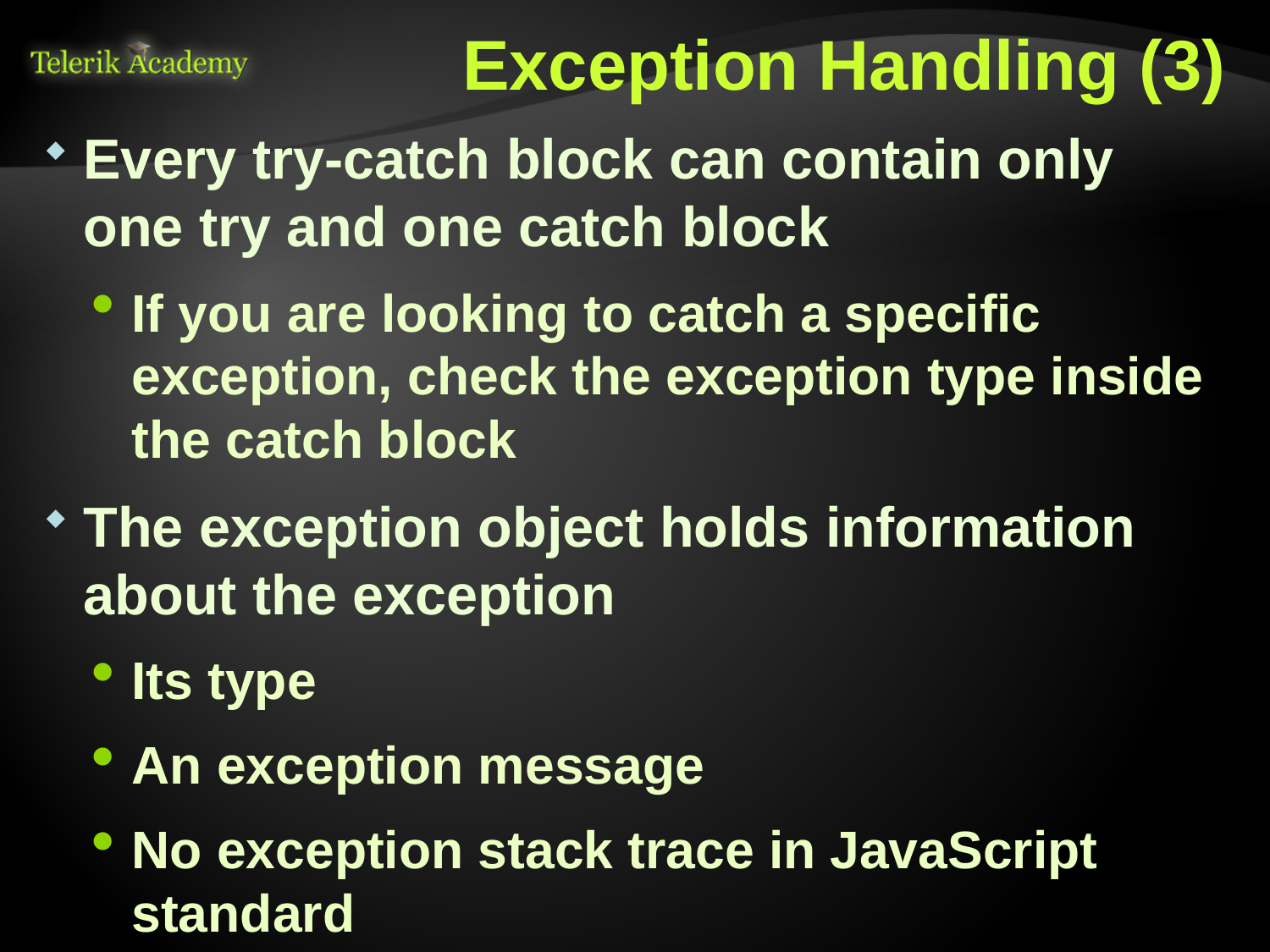

# Exception Handling (3)
Every try-catch block can contain only one try and one catch block
If you are looking to catch a specific exception, check the exception type inside the catch block
The exception object holds information about the exception
Its type
An exception message
No exception stack trace in JavaScript standard
Some browsers implement it on their own